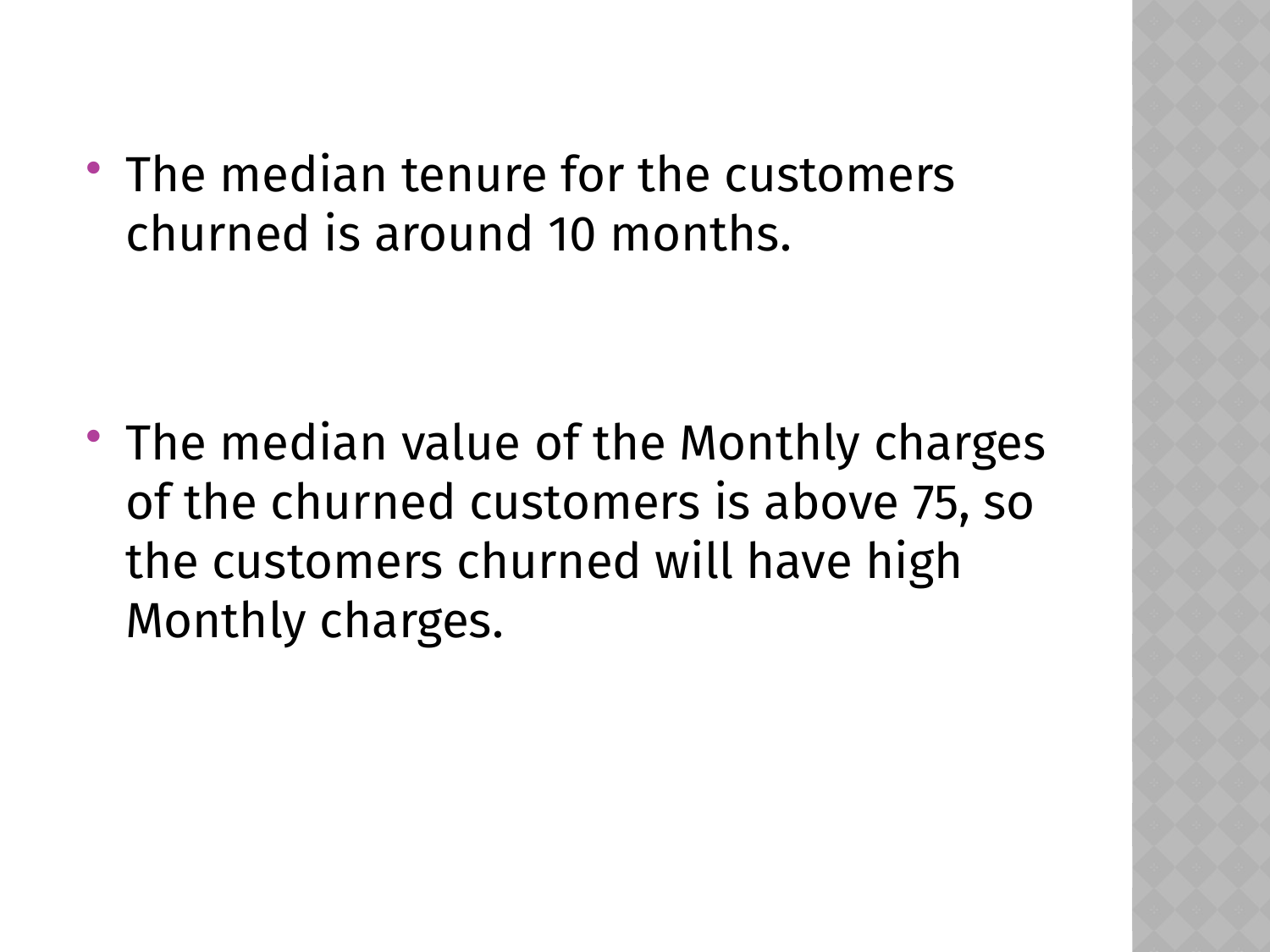

The median tenure for the customers churned is around 10 months.

The median value of the Monthly charges of the churned customers is above 75, so the customers churned will have high Monthly charges.